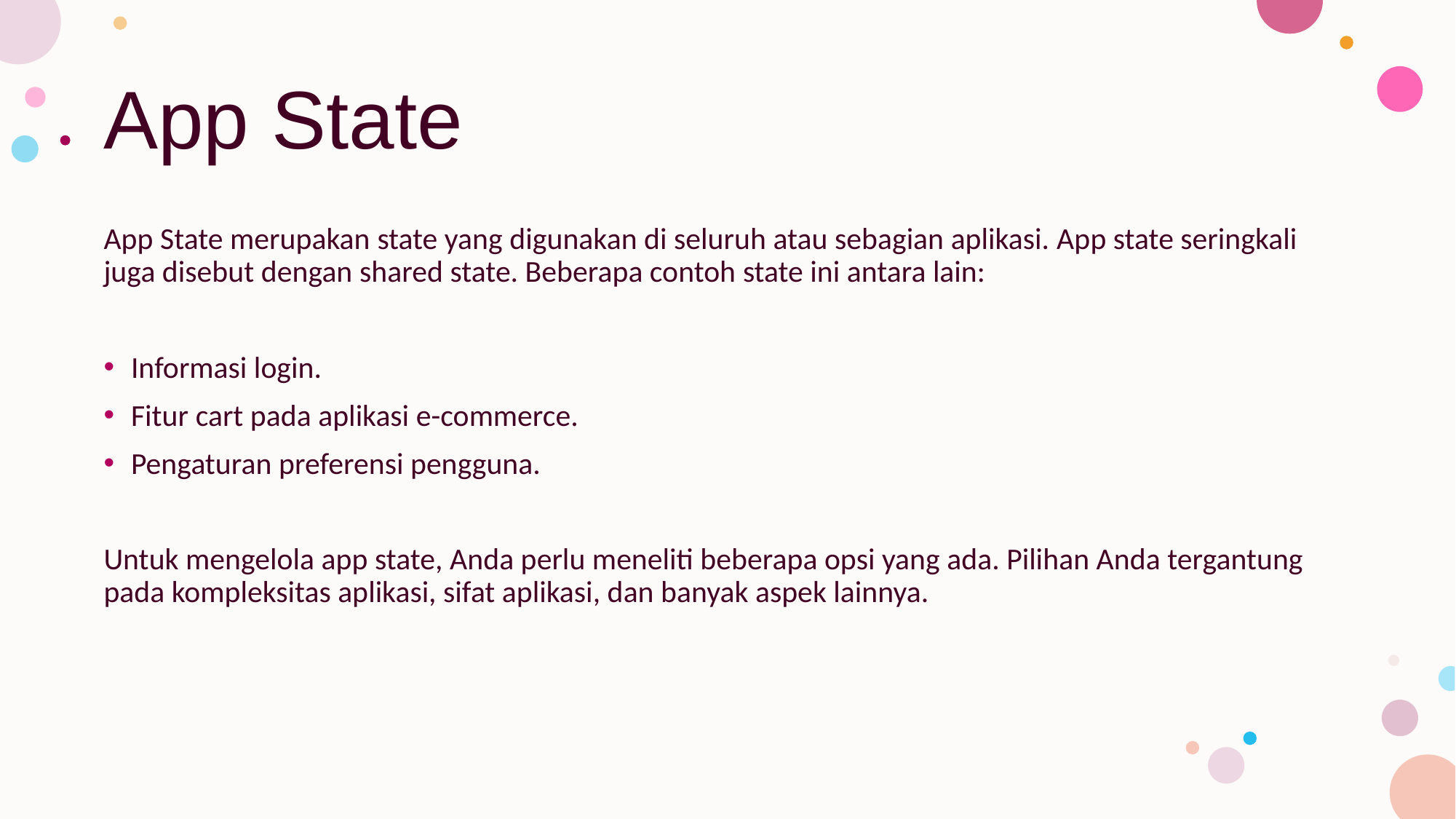

# App State
App State merupakan state yang digunakan di seluruh atau sebagian aplikasi. App state seringkali juga disebut dengan shared state. Beberapa contoh state ini antara lain:

Informasi login.
Fitur cart pada aplikasi e-commerce.
Pengaturan preferensi pengguna.

Untuk mengelola app state, Anda perlu meneliti beberapa opsi yang ada. Pilihan Anda tergantung pada kompleksitas aplikasi, sifat aplikasi, dan banyak aspek lainnya.